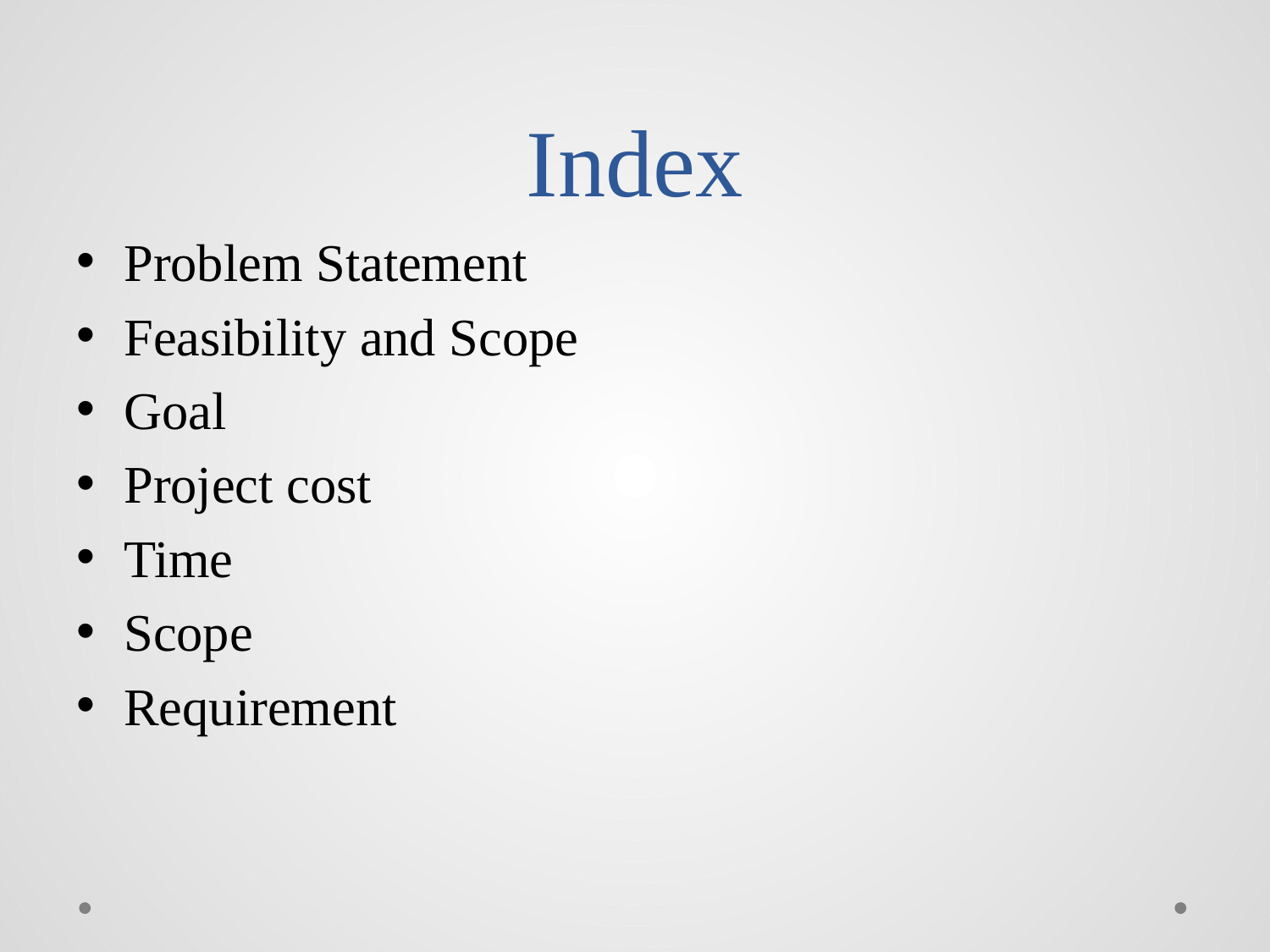

# Index
Problem Statement
Feasibility and Scope
Goal
Project cost
Time
Scope
Requirement